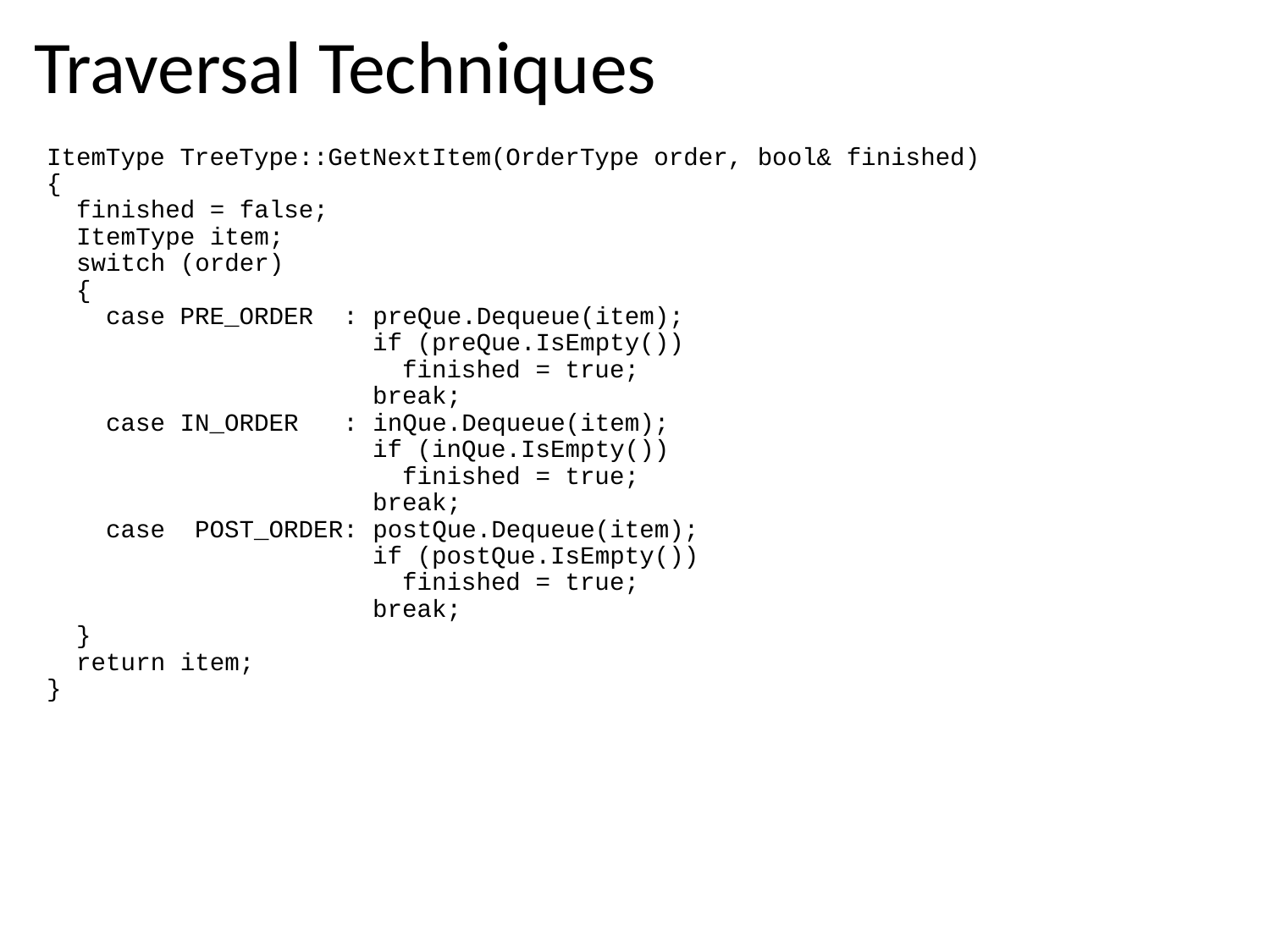

# Traversal Techniques
ItemType TreeType::GetNextItem(OrderType order, bool& finished)
{
  finished = false;
  ItemType item;
  switch (order)
  {
    case PRE_ORDER  : preQue.Dequeue(item);
                      if (preQue.IsEmpty())
                        finished = true;
                      break;
    case IN_ORDER   : inQue.Dequeue(item);
                      if (inQue.IsEmpty())
                        finished = true;
                      break;
    case  POST_ORDER: postQue.Dequeue(item);
                      if (postQue.IsEmpty())
                        finished = true;
                      break;
  }
  return item;
}